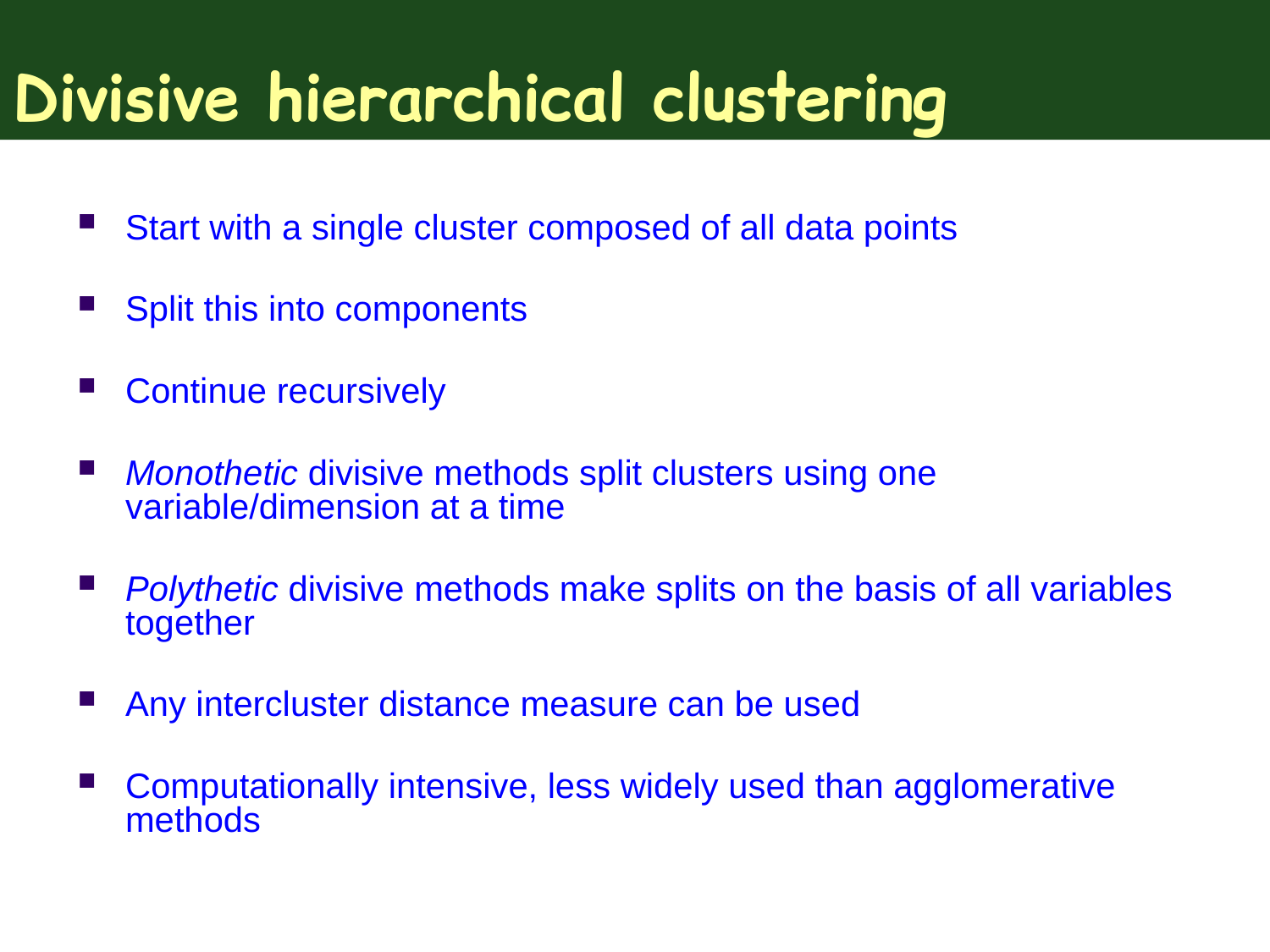

# Divisive hierarchical clustering
Start with a single cluster composed of all data points

Split this into components

Continue recursively

Monothetic divisive methods split clusters using one variable/dimension at a time

Polythetic divisive methods make splits on the basis of all variables together

Any intercluster distance measure can be used

Computationally intensive, less widely used than agglomerative methods